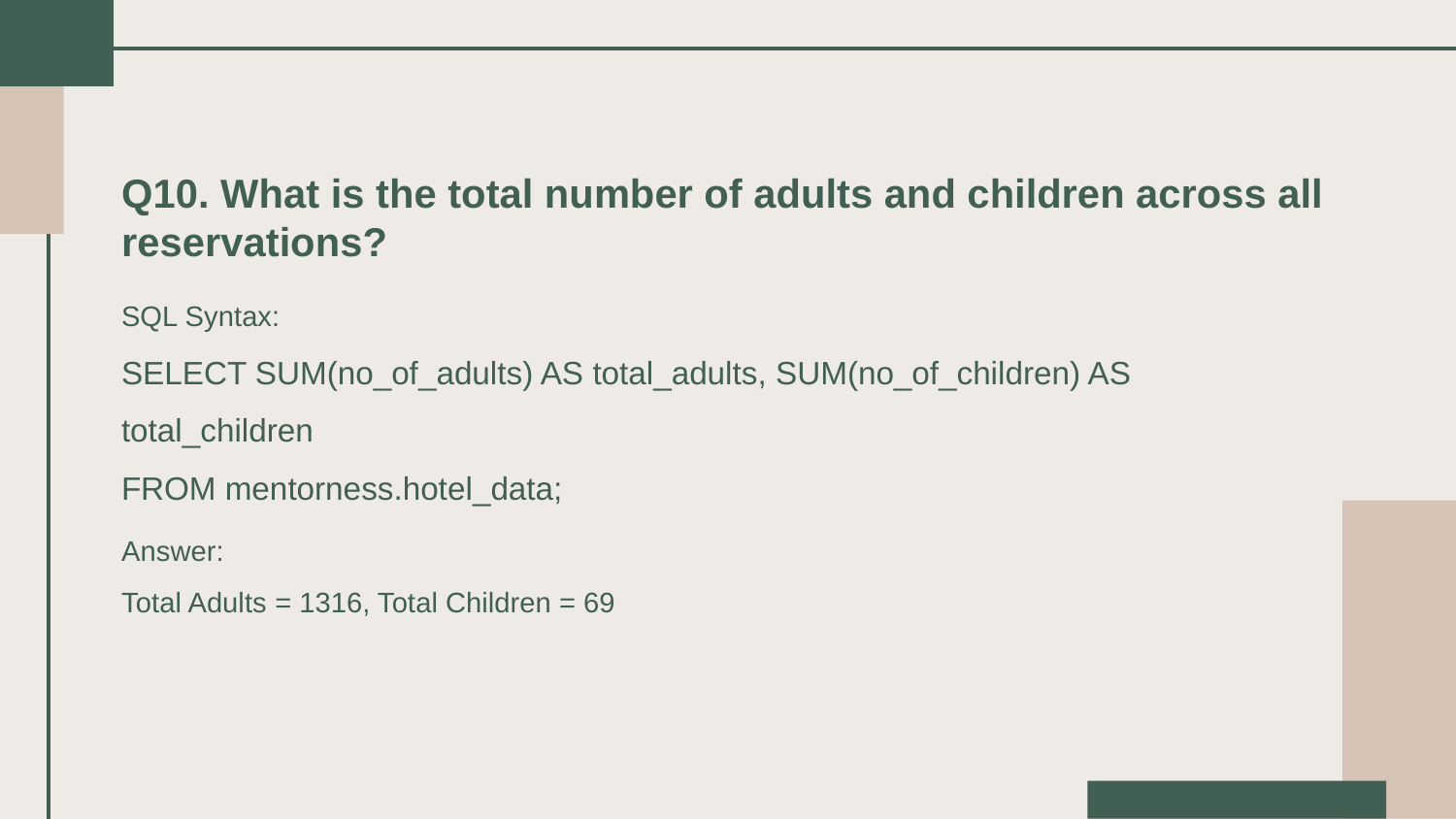

Q10. What is the total number of adults and children across all reservations?
SQL Syntax:
SELECT SUM(no_of_adults) AS total_adults, SUM(no_of_children) AS total_children
FROM mentorness.hotel_data;
Answer:
Total Adults = 1316, Total Children = 69